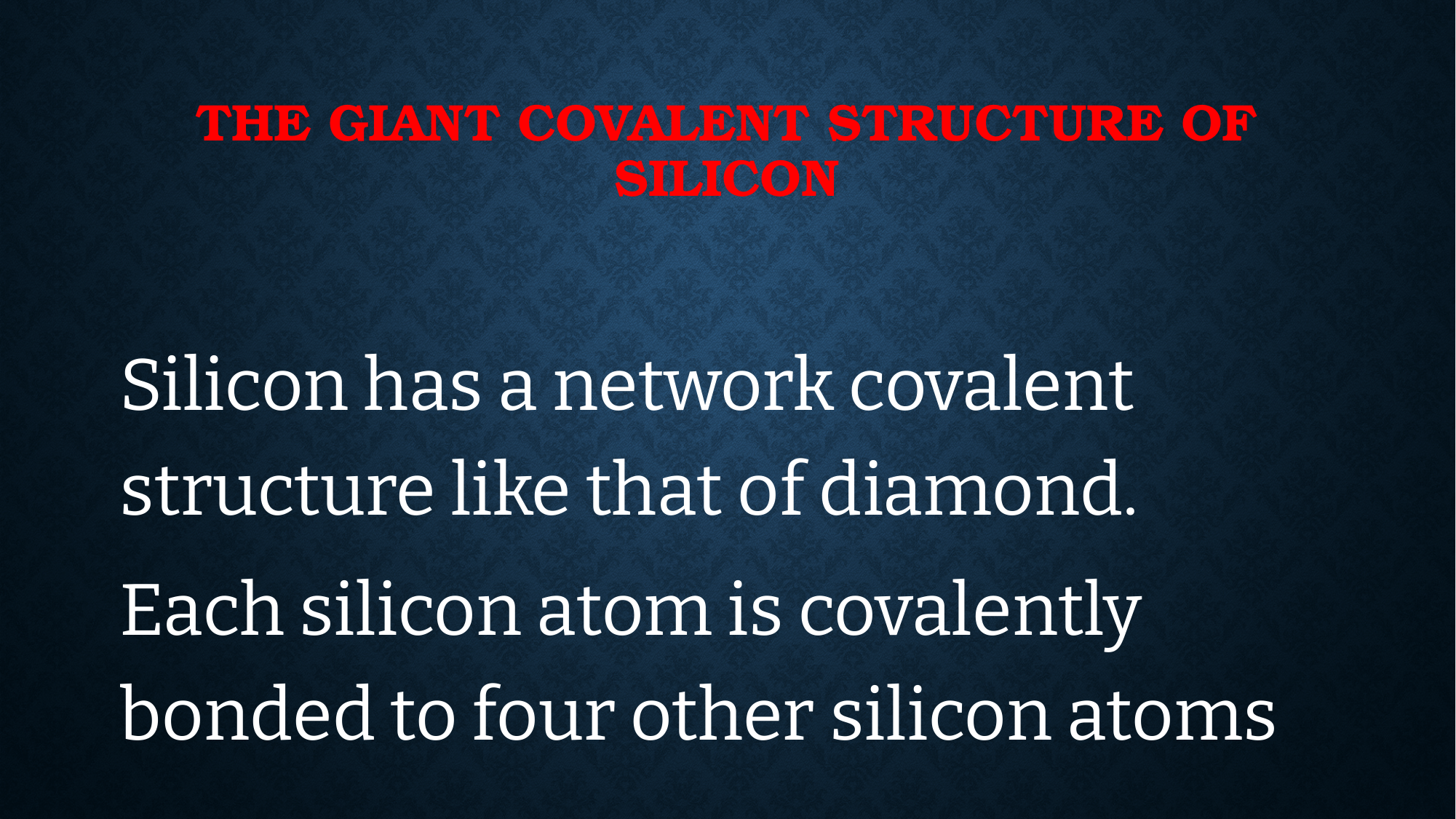

# THE GIANT COVALENT STRUCTURE OF SILICON

Silicon has a network covalent structure like that of diamond.
Each silicon atom is covalently bonded to four other silicon atoms